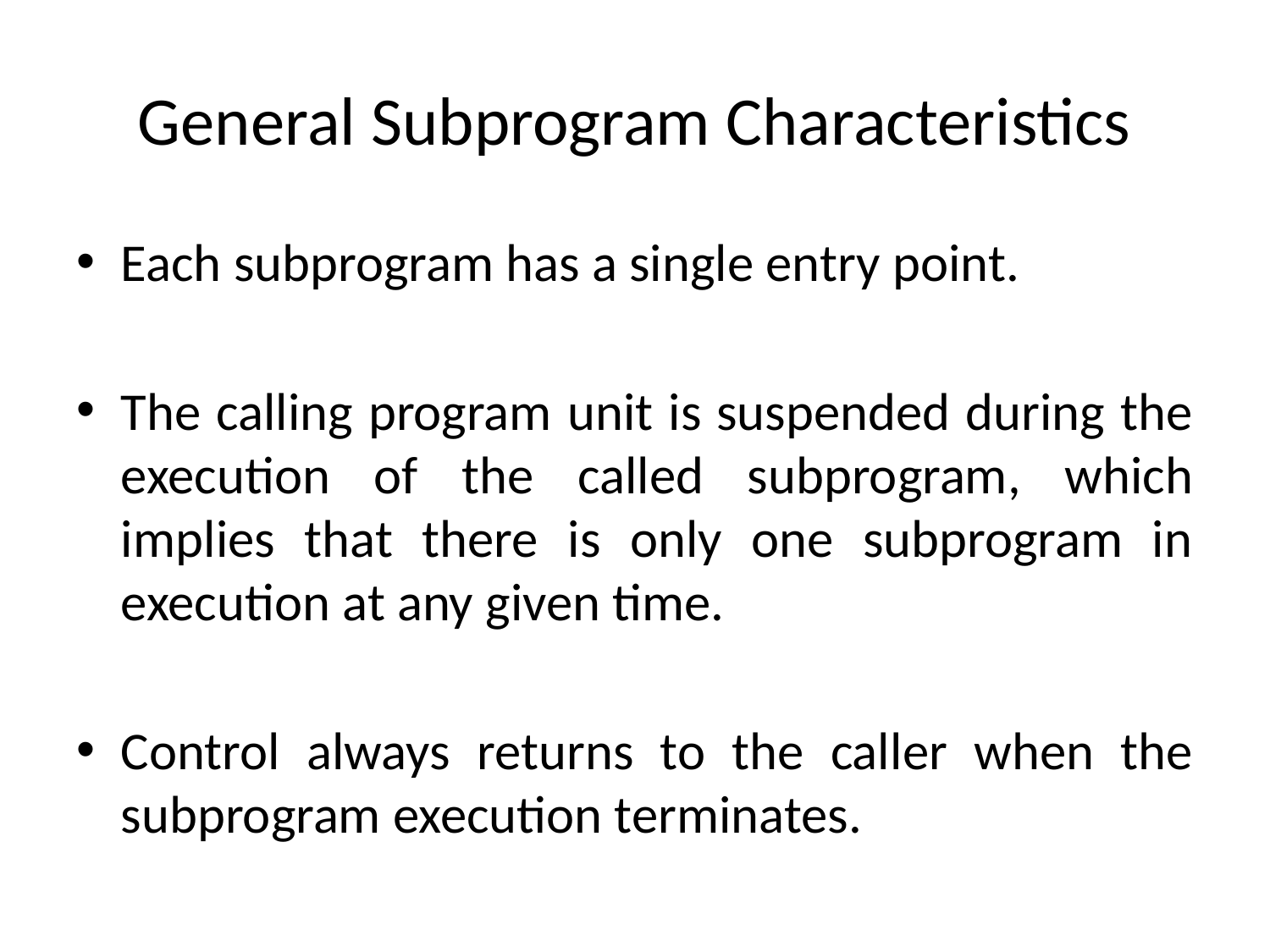

# General Subprogram Characteristics
Each subprogram has a single entry point.

The calling program unit is suspended during the execution of the called subprogram, which implies that there is only one subprogram in execution at any given time.

Control always returns to the caller when the subprogram execution terminates.